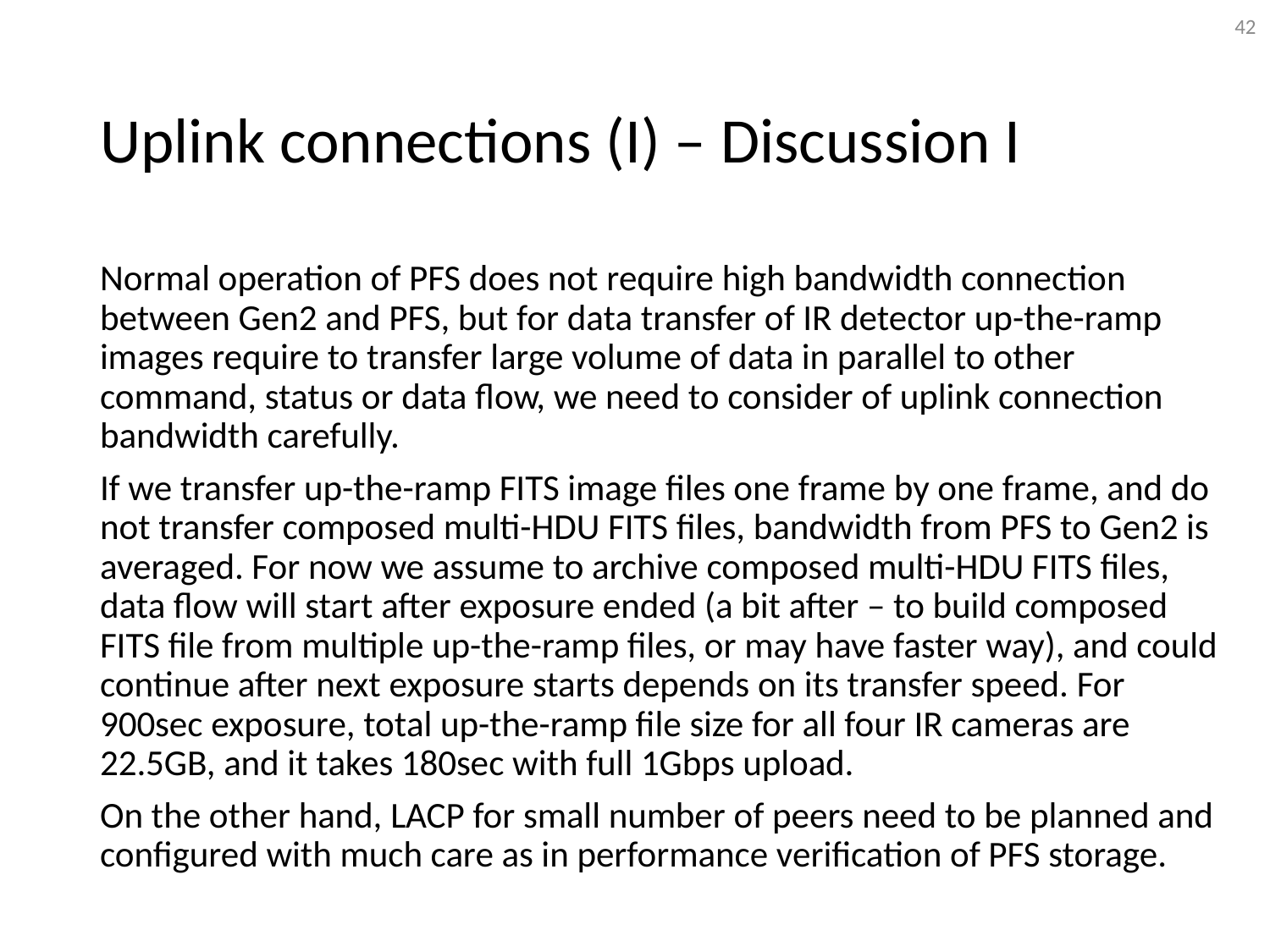

42
# Uplink connections (I) – Discussion I
Normal operation of PFS does not require high bandwidth connection between Gen2 and PFS, but for data transfer of IR detector up-the-ramp images require to transfer large volume of data in parallel to other command, status or data flow, we need to consider of uplink connection bandwidth carefully.
If we transfer up-the-ramp FITS image files one frame by one frame, and do not transfer composed multi-HDU FITS files, bandwidth from PFS to Gen2 is averaged. For now we assume to archive composed multi-HDU FITS files, data flow will start after exposure ended (a bit after – to build composed FITS file from multiple up-the-ramp files, or may have faster way), and could continue after next exposure starts depends on its transfer speed. For 900sec exposure, total up-the-ramp file size for all four IR cameras are 22.5GB, and it takes 180sec with full 1Gbps upload.
On the other hand, LACP for small number of peers need to be planned and configured with much care as in performance verification of PFS storage.